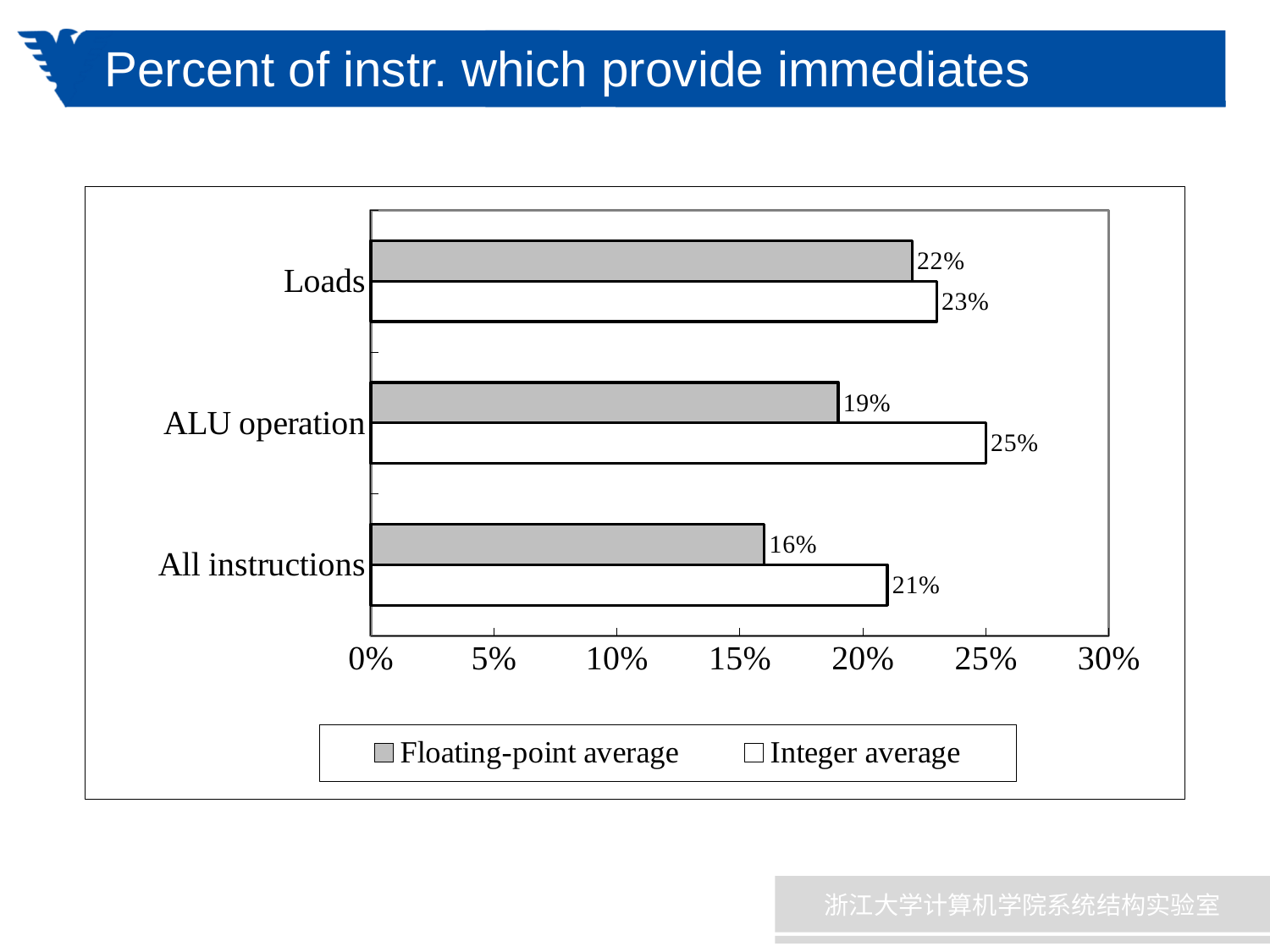

# Percent of instr. which provide immediates

### Chart

| Category | Integer average | Floating-point average |
|---|---|---|
| All instructions | 0.21 | 0.16 |
| ALU operation | 0.25 | 0.19 |
| Loads | 0.23 | 0.22 |